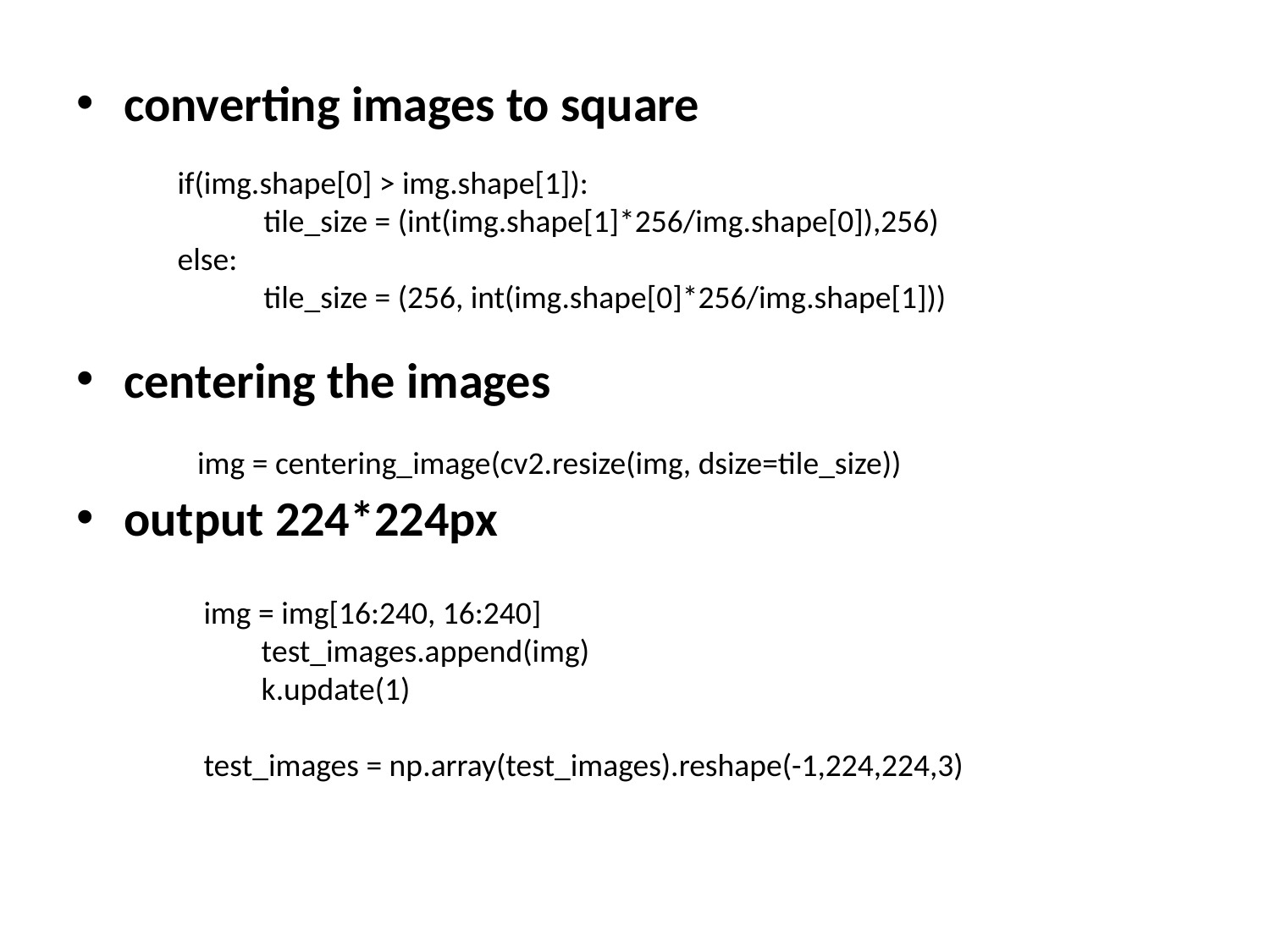

converting images to square

centering the images

output 224*224px

if(img.shape[0] > img.shape[1]):
            tile_size = (int(img.shape[1]*256/img.shape[0]),256)
else:
            tile_size = (256, int(img.shape[0]*256/img.shape[1]))

img = centering_image(cv2.resize(img, dsize=tile_size))
img = img[16:240, 16:240]
        test_images.append(img)
        k.update(1)

test_images = np.array(test_images).reshape(-1,224,224,3)